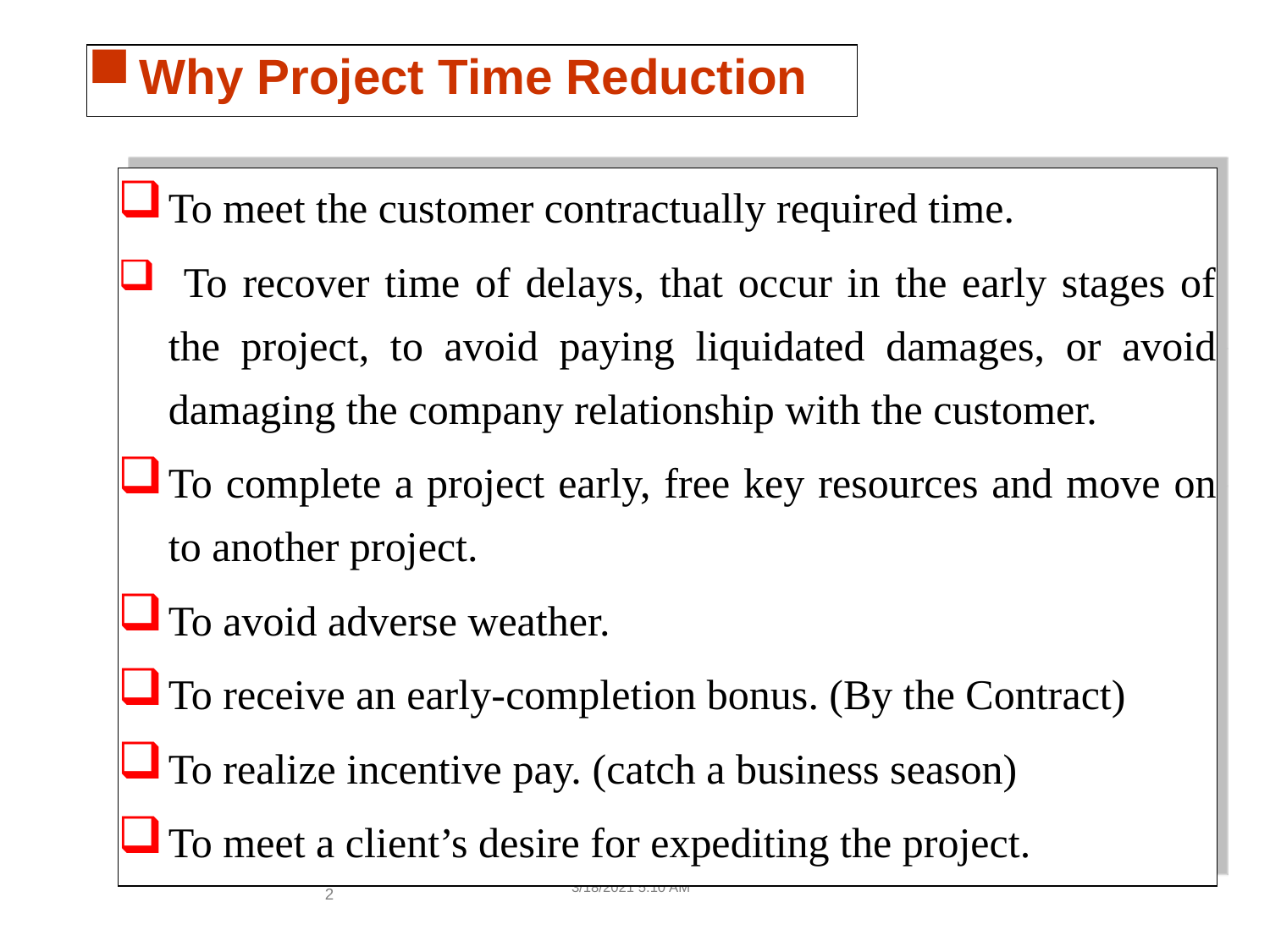

Why Project Time Reduction
To meet the customer contractually required time.
 To recover time of delays, that occur in the early stages of the project, to avoid paying liquidated damages, or avoid damaging the company relationship with the customer.
To complete a project early, free key resources and move on to another project.
To avoid adverse weather.
To receive an early-completion bonus. (By the Contract)
To realize incentive pay. (catch a business season)
To meet a client’s desire for expediting the project.
3/18/2021 5:10 AM
2